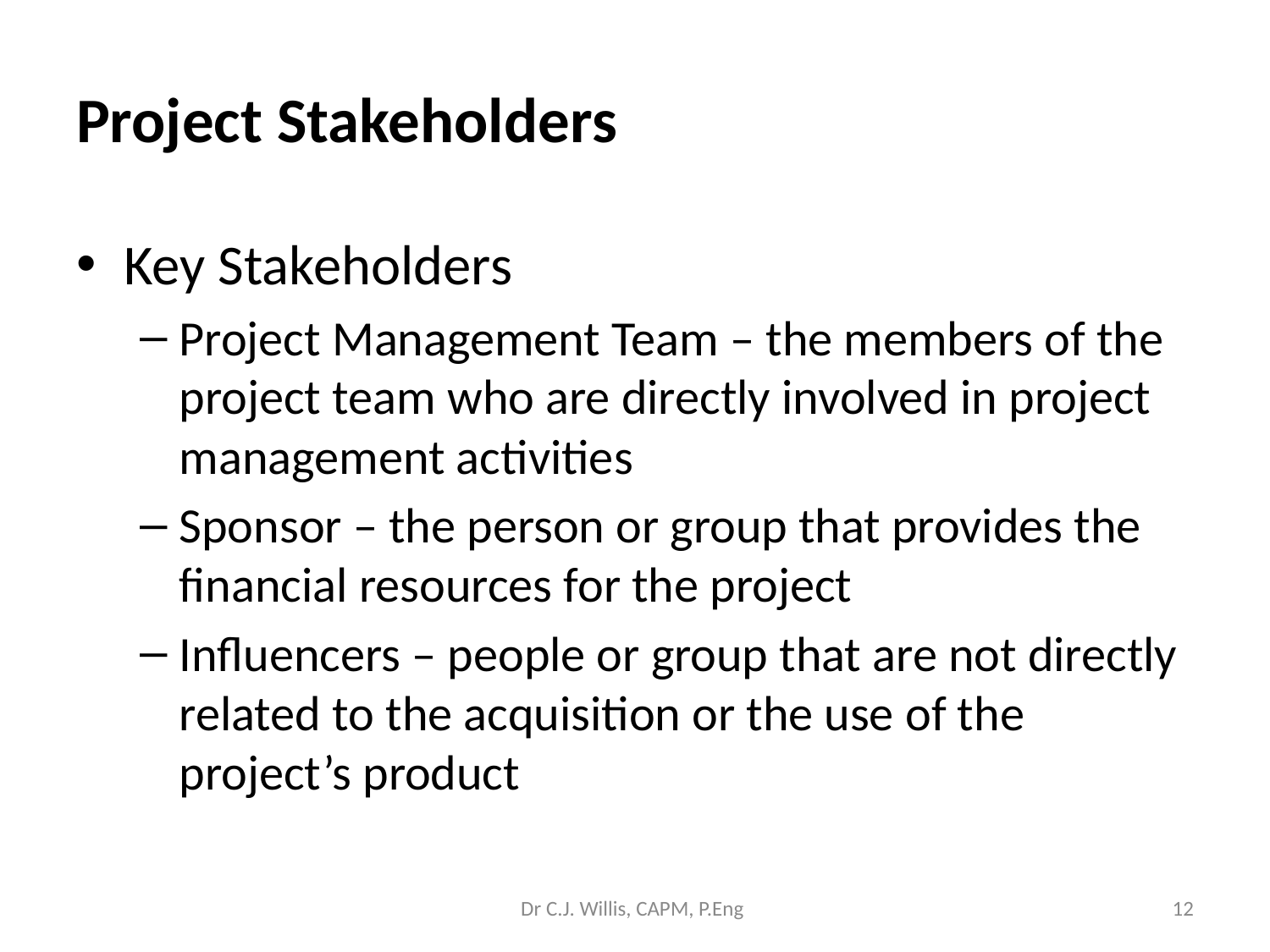

# Project Stakeholders
Key Stakeholders
Project Management Team – the members of the project team who are directly involved in project management activities
Sponsor – the person or group that provides the financial resources for the project
Influencers – people or group that are not directly related to the acquisition or the use of the project’s product
Dr C.J. Willis, CAPM, P.Eng
12